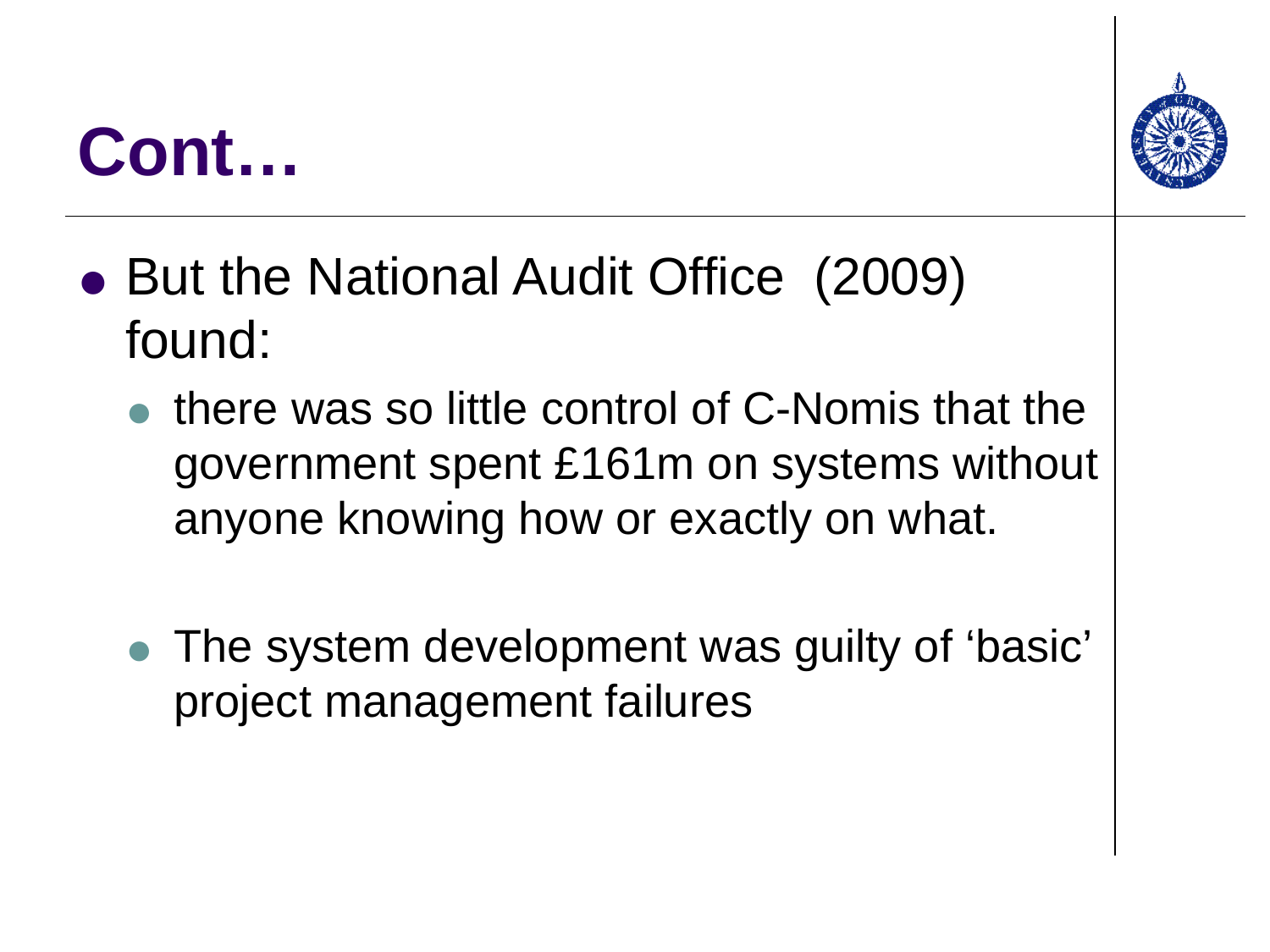

# Cont…
But the National Audit Office  (2009) found:
there was so little control of C-Nomis that the government spent £161m on systems without anyone knowing how or exactly on what.

The system development was guilty of ‘basic’ project management failures